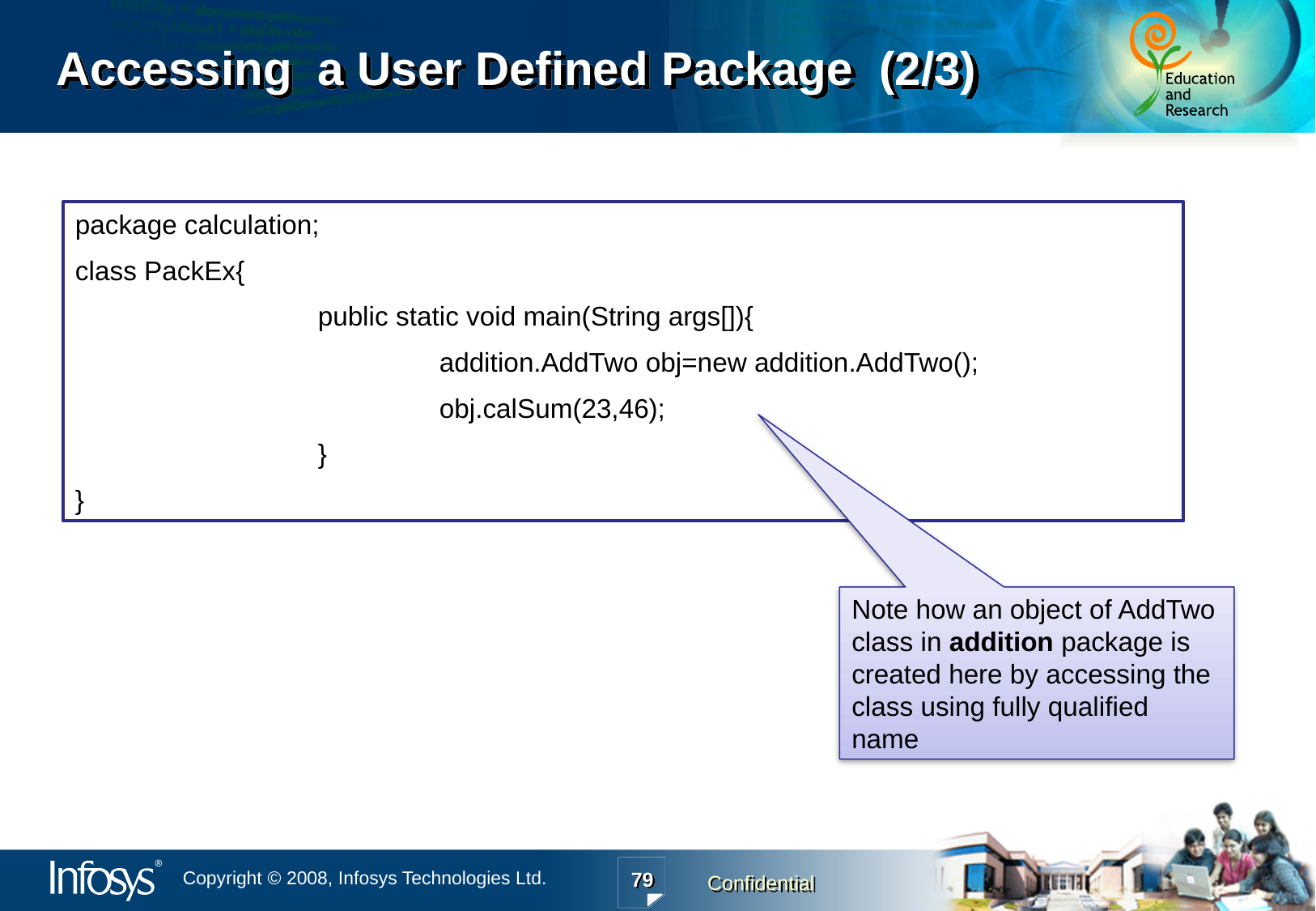

# Accessing  a User Defined Package  (2/3)
package calculation;
class PackEx{
		public static void main(String args[]){
			addition.AddTwo obj=new addition.AddTwo();
 			obj.calSum(23,46);
		}
}
Note how an object of AddTwo class in addition package is created here by accessing the class using fully qualified name
79